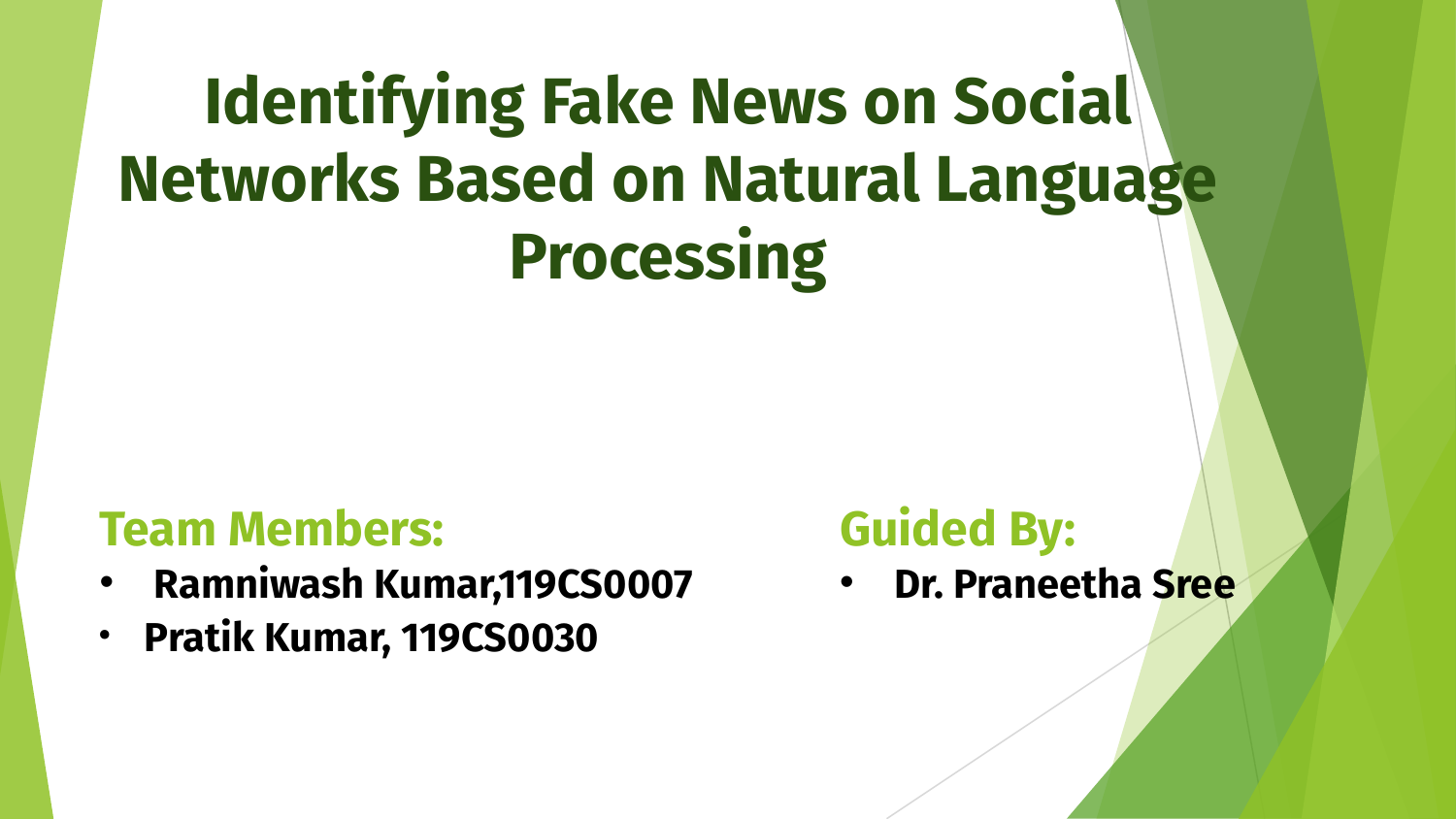

# Identifying Fake News on Social Networks Based on Natural Language Processing
Team Members:
Ramniwash Kumar,119CS0007
Pratik Kumar, 119CS0030
Guided By:
Dr. Praneetha Sree